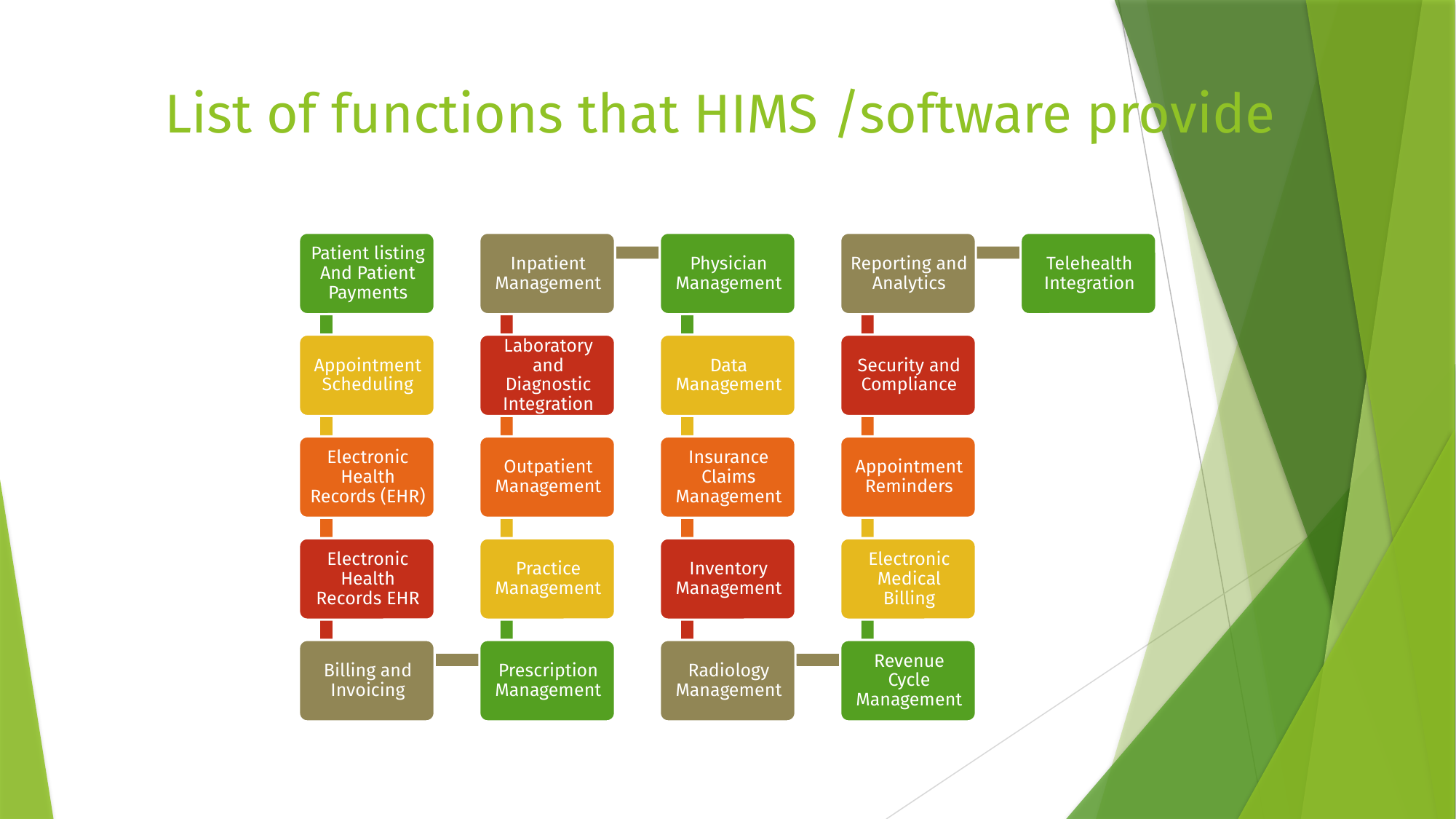

# List of functions that HIMS /software provide
Patient listing And Patient Payments
Appointment Scheduling
Electronic Health Records (EHR)
Electronic Health Records EHR
Billing and Invoicing
Prescription Management
Practice Management
Outpatient Management
Laboratory and Diagnostic Integration
Inpatient Management
Physician Management
Data Management
Insurance Claims Management
Inventory Management
Radiology Management
Revenue Cycle Management
Electronic Medical Billing
Appointment Reminders
Security and Compliance
Reporting and Analytics
Telehealth Integration